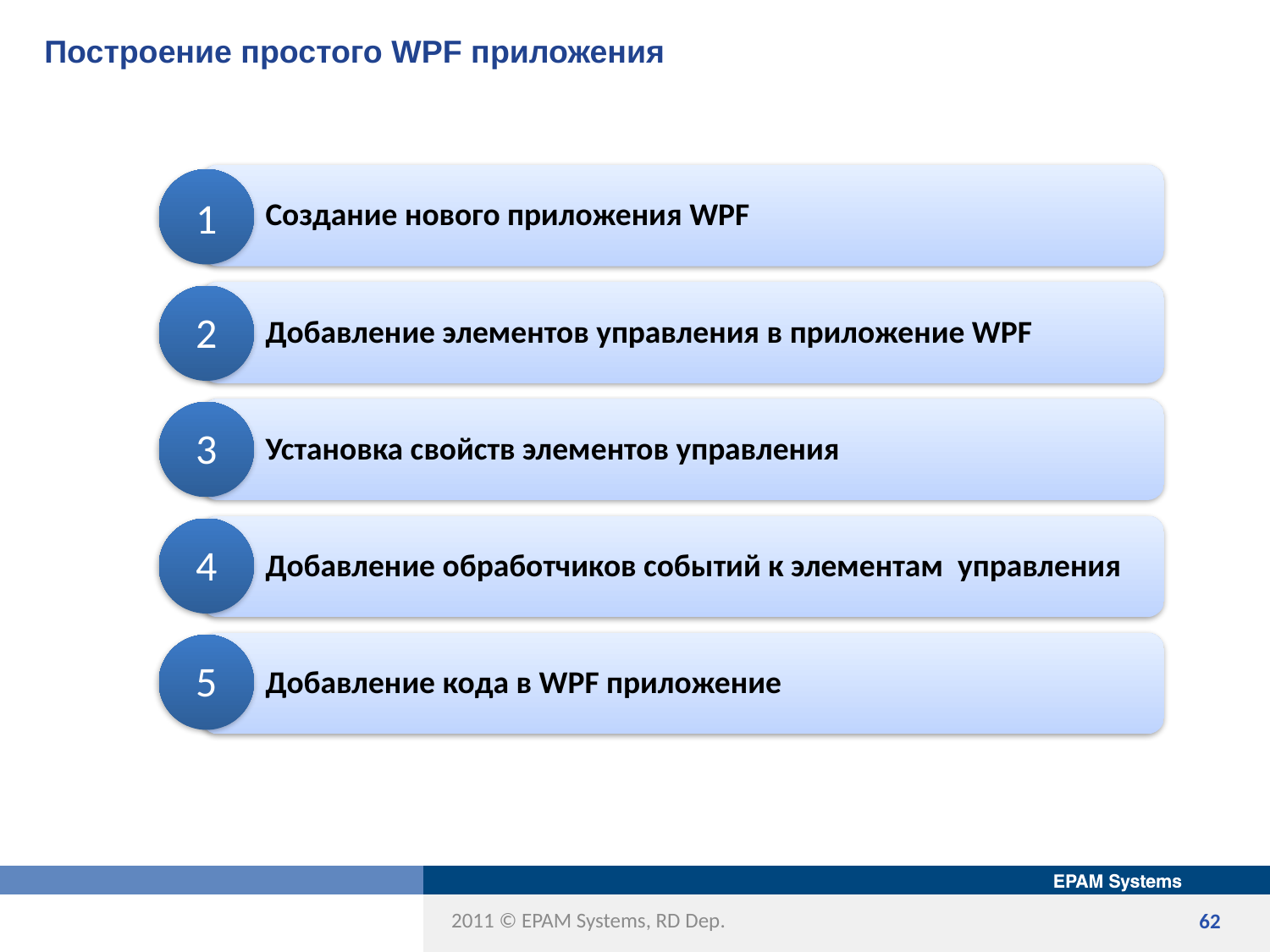

# Построение простого WPF приложения
Создание нового приложения WPF
Добавление элементов управления в приложение WPF
Установка свойств элементов управления
Добавление обработчиков событий к элементам  управления
Добавление кода в WPF приложение
1
2
3
4
5